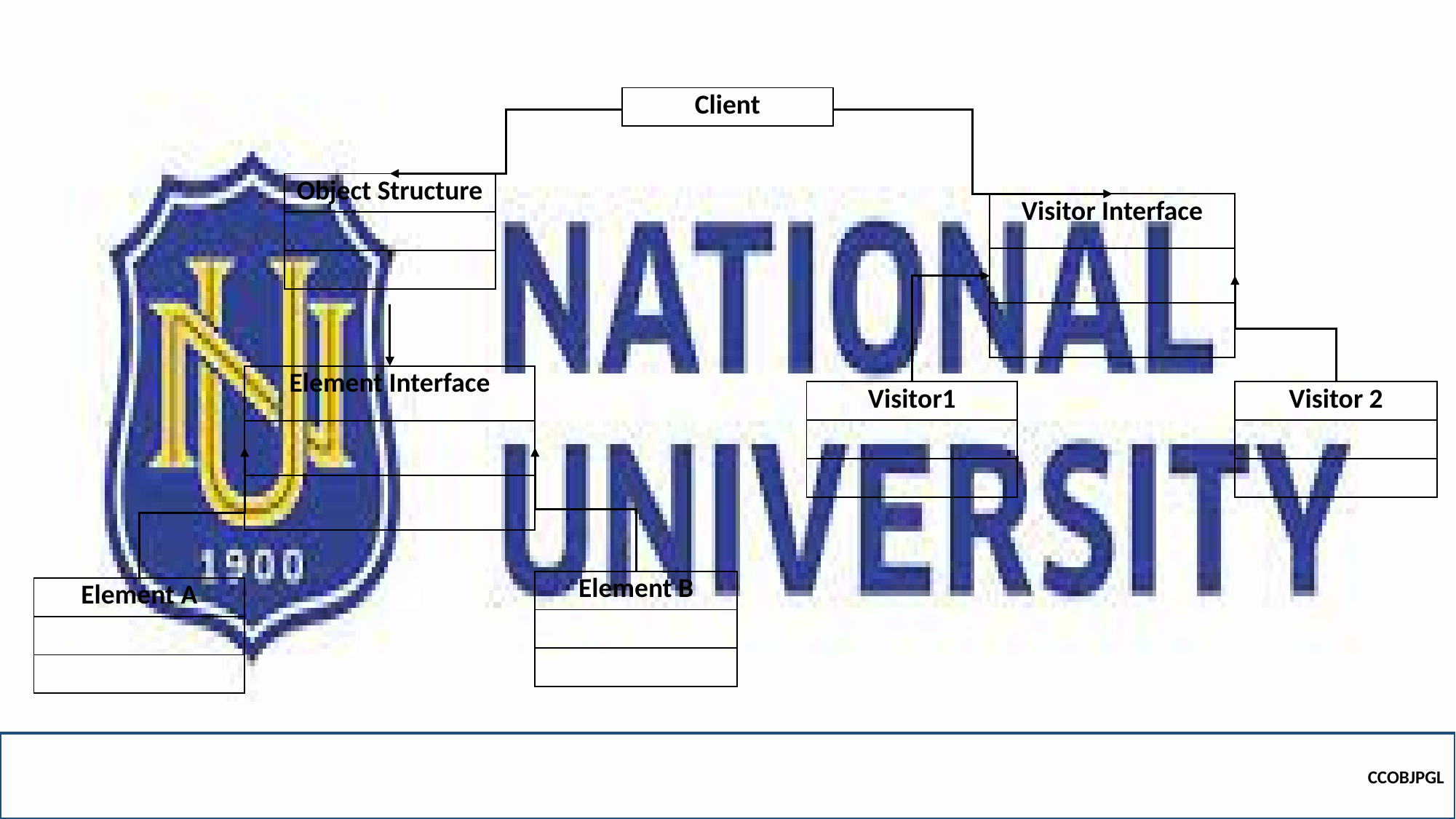

| Client |
| --- |
| Object Structure |
| --- |
|  |
|  |
| Visitor Interface |
| --- |
|  |
|  |
| Element Interface |
| --- |
|  |
|  |
| Visitor1 |
| --- |
|  |
|  |
| Visitor 2 |
| --- |
|  |
|  |
| Element B |
| --- |
|  |
|  |
| Element A |
| --- |
|  |
|  |
CCOBJPGL